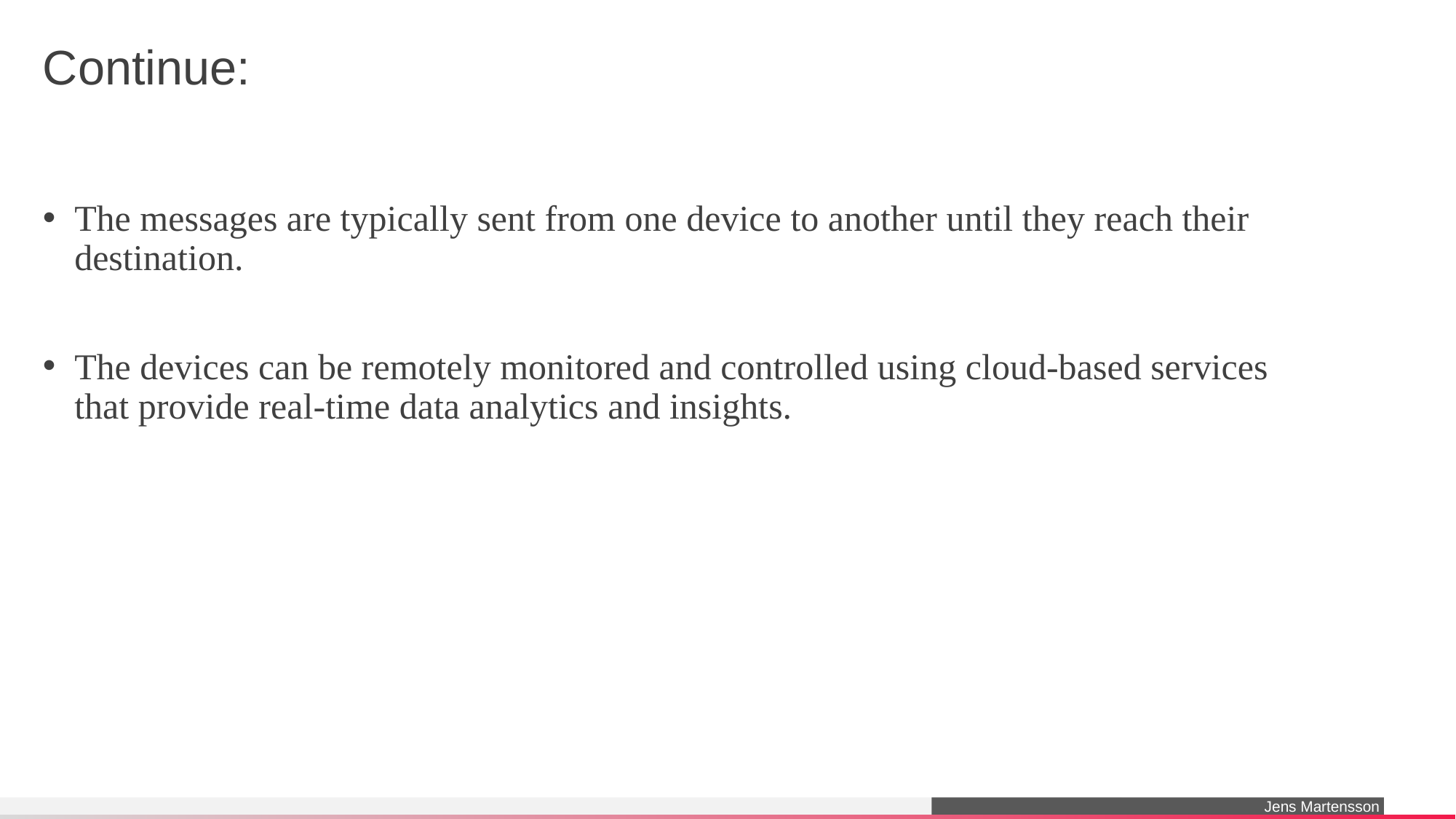

# Continue:

The messages are typically sent from one device to another until they reach their destination.

The devices can be remotely monitored and controlled using cloud-based services that provide real-time data analytics and insights.